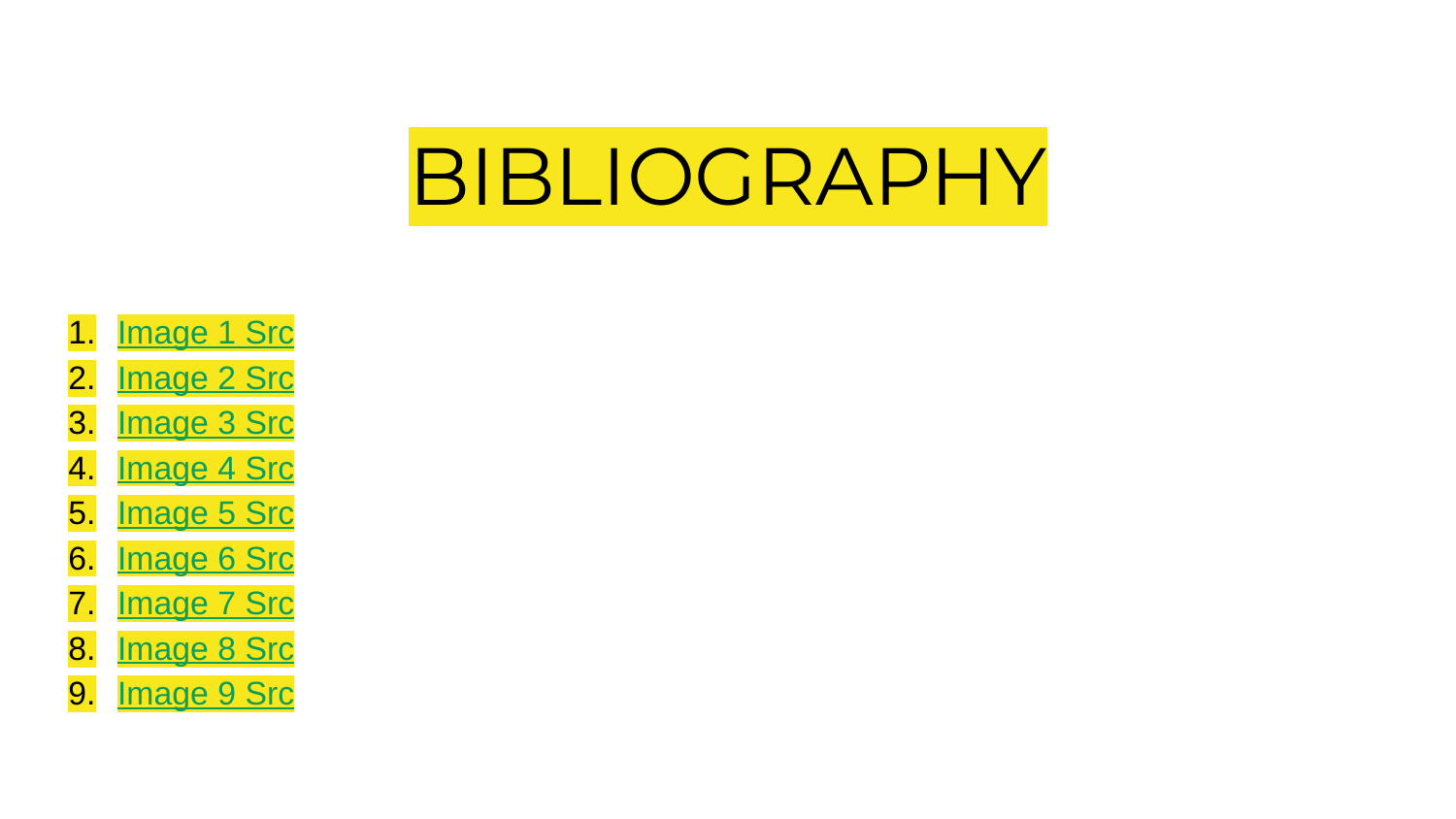

# BIBLIOGRAPHY
Image 1 Src
Image 2 Src
Image 3 Src
Image 4 Src
Image 5 Src
Image 6 Src
Image 7 Src
Image 8 Src
Image 9 Src